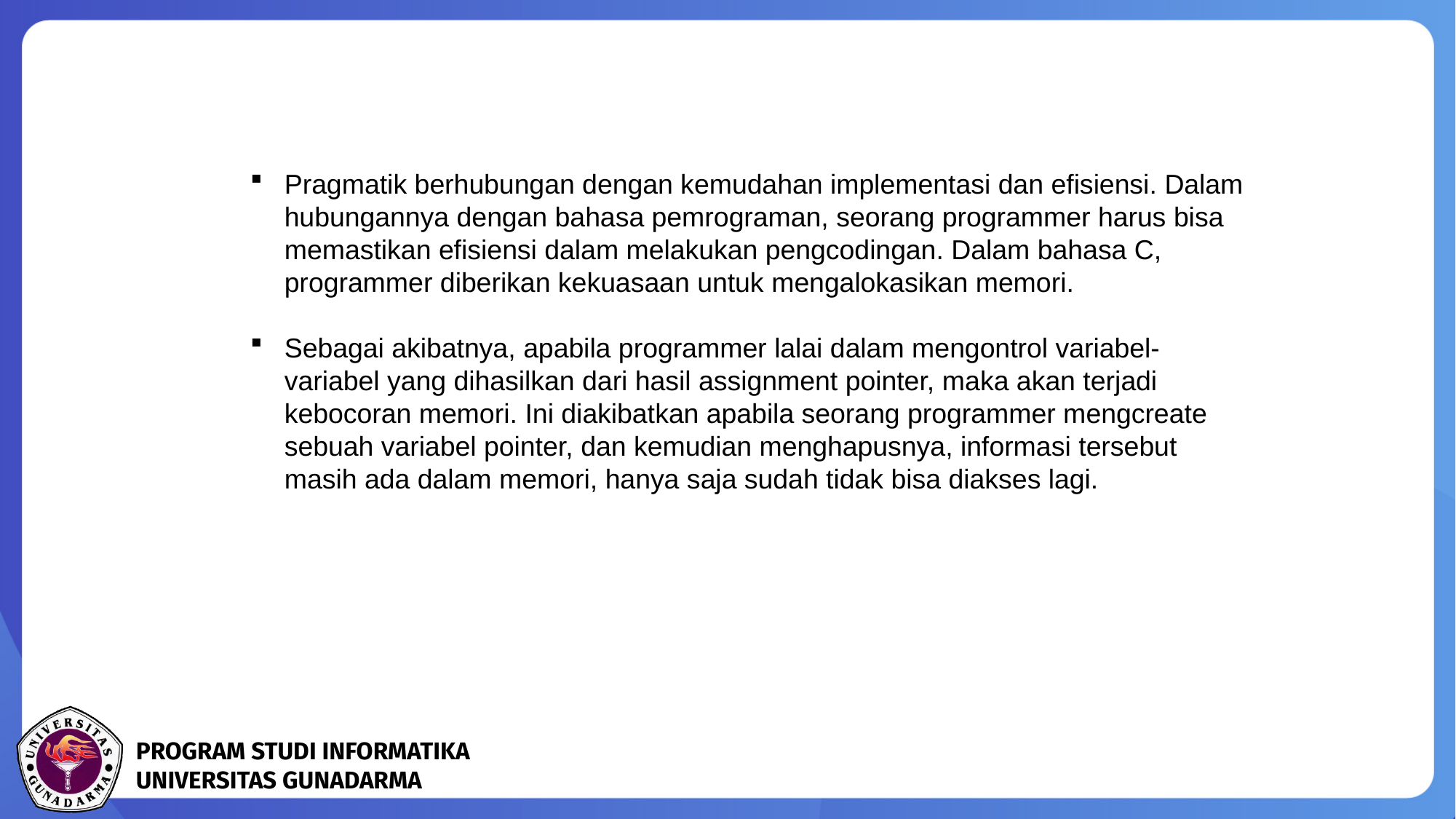

Pragmatik berhubungan dengan kemudahan implementasi dan efisiensi. Dalam hubungannya dengan bahasa pemrograman, seorang programmer harus bisa memastikan efisiensi dalam melakukan pengcodingan. Dalam bahasa C, programmer diberikan kekuasaan untuk mengalokasikan memori.

Sebagai akibatnya, apabila programmer lalai dalam mengontrol variabel-variabel yang dihasilkan dari hasil assignment pointer, maka akan terjadi kebocoran memori. Ini diakibatkan apabila seorang programmer mengcreate sebuah variabel pointer, dan kemudian menghapusnya, informasi tersebut masih ada dalam memori, hanya saja sudah tidak bisa diakses lagi.